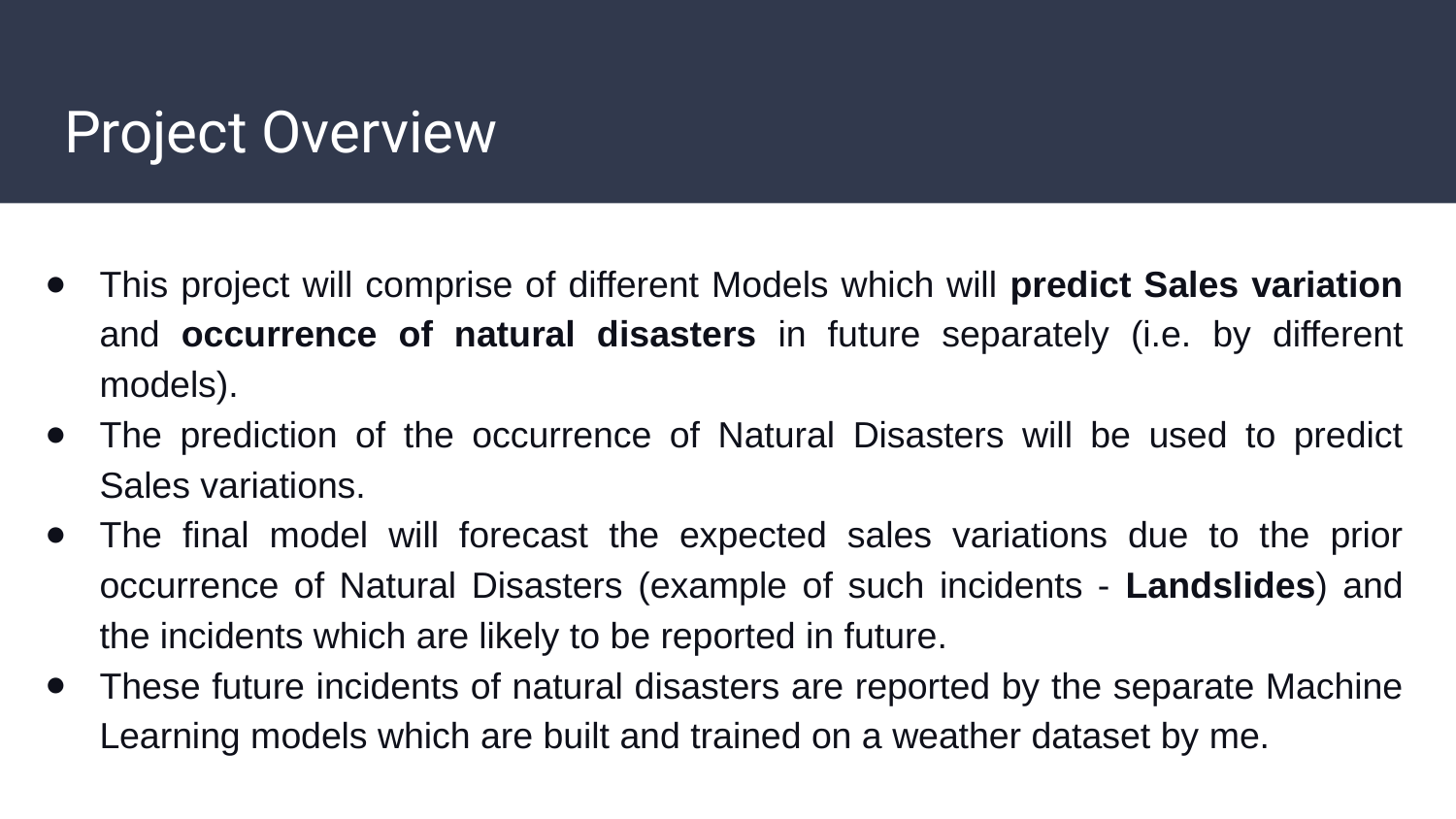

# Project Overview

This project will comprise of different Models which will predict Sales variation and occurrence of natural disasters in future separately (i.e. by different models).
The prediction of the occurrence of Natural Disasters will be used to predict Sales variations.
The final model will forecast the expected sales variations due to the prior occurrence of Natural Disasters (example of such incidents - Landslides) and the incidents which are likely to be reported in future.
These future incidents of natural disasters are reported by the separate Machine Learning models which are built and trained on a weather dataset by me.